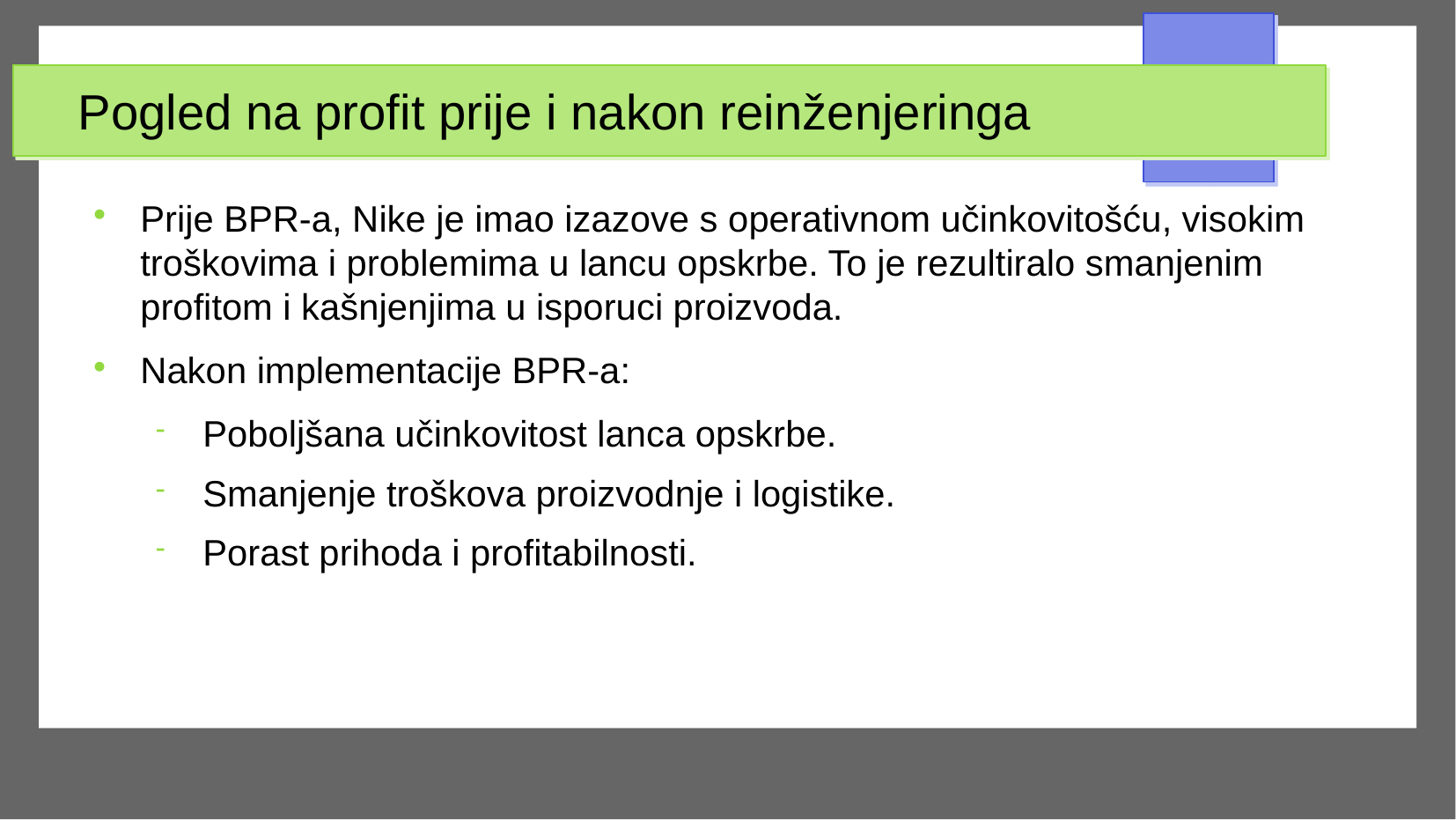

# Pogled na profit prije i nakon reinženjeringa
Prije BPR-a, Nike je imao izazove s operativnom učinkovitošću, visokim troškovima i problemima u lancu opskrbe. To je rezultiralo smanjenim profitom i kašnjenjima u isporuci proizvoda.
Nakon implementacije BPR-a:
Poboljšana učinkovitost lanca opskrbe.
Smanjenje troškova proizvodnje i logistike.
Porast prihoda i profitabilnosti.